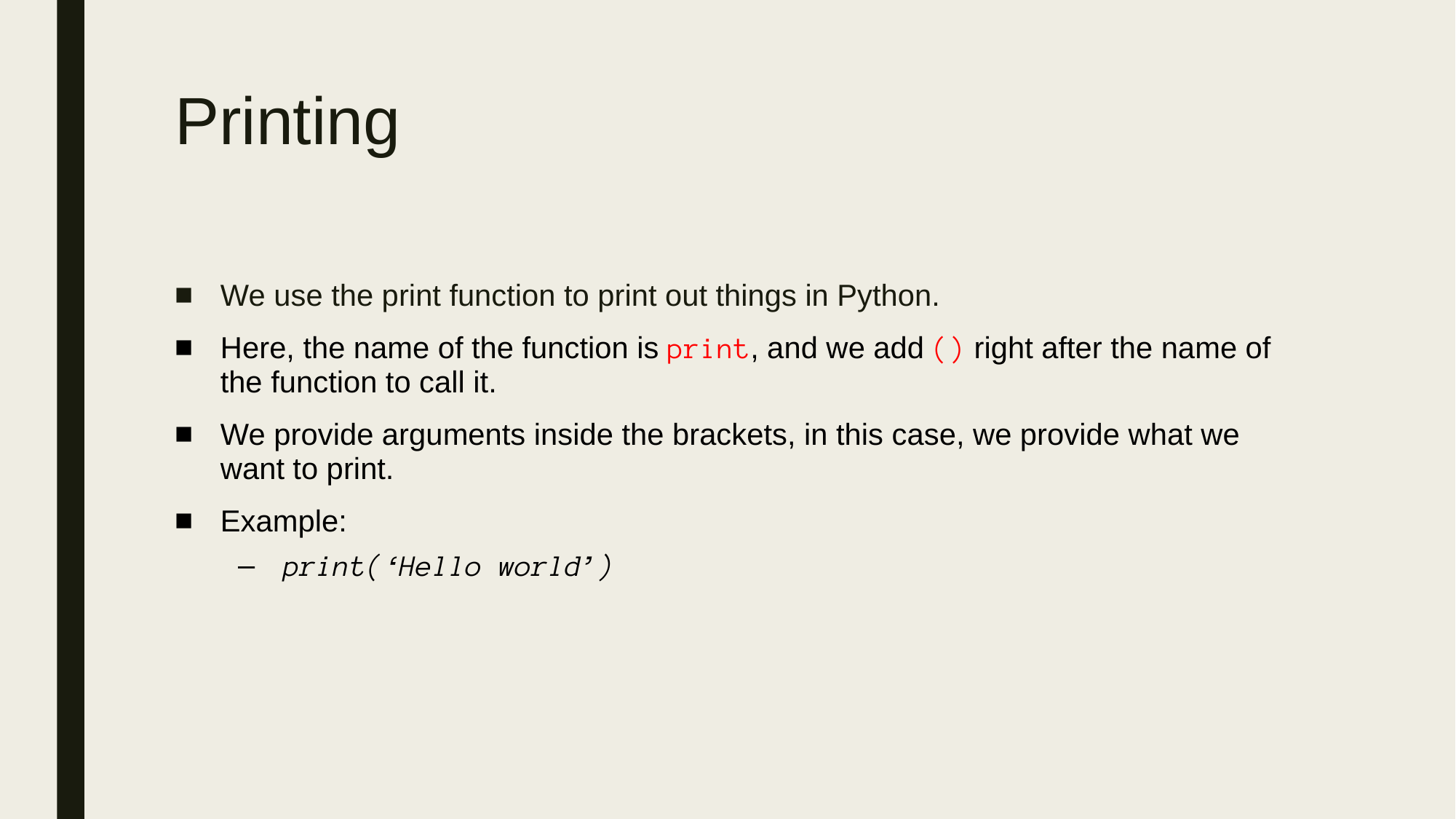

# Printing
We use the print function to print out things in Python.
Here, the name of the function is print, and we add () right after the name of the function to call it.
We provide arguments inside the brackets, in this case, we provide what we want to print.
Example:
print(‘Hello world’)